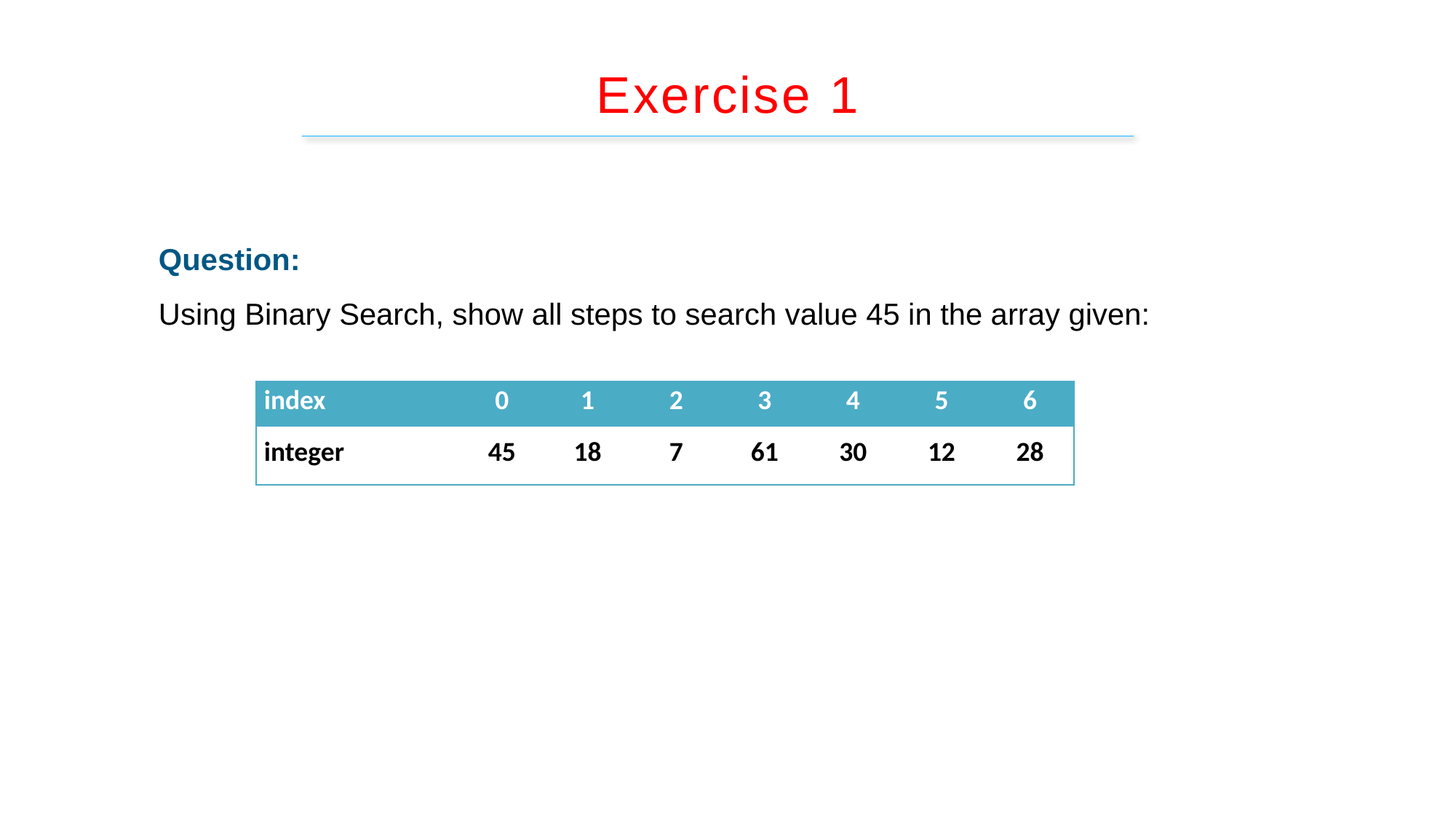

# Exercise 1
Question:
Using Binary Search, show all steps to search value 45 in the array given:

| index | 0 | 1 | 2 | 3 | 4 | 5 | 6 |
| --- | --- | --- | --- | --- | --- | --- | --- |
| integer | 45 | 18 | 7 | 61 | 30 | 12 | 28 |